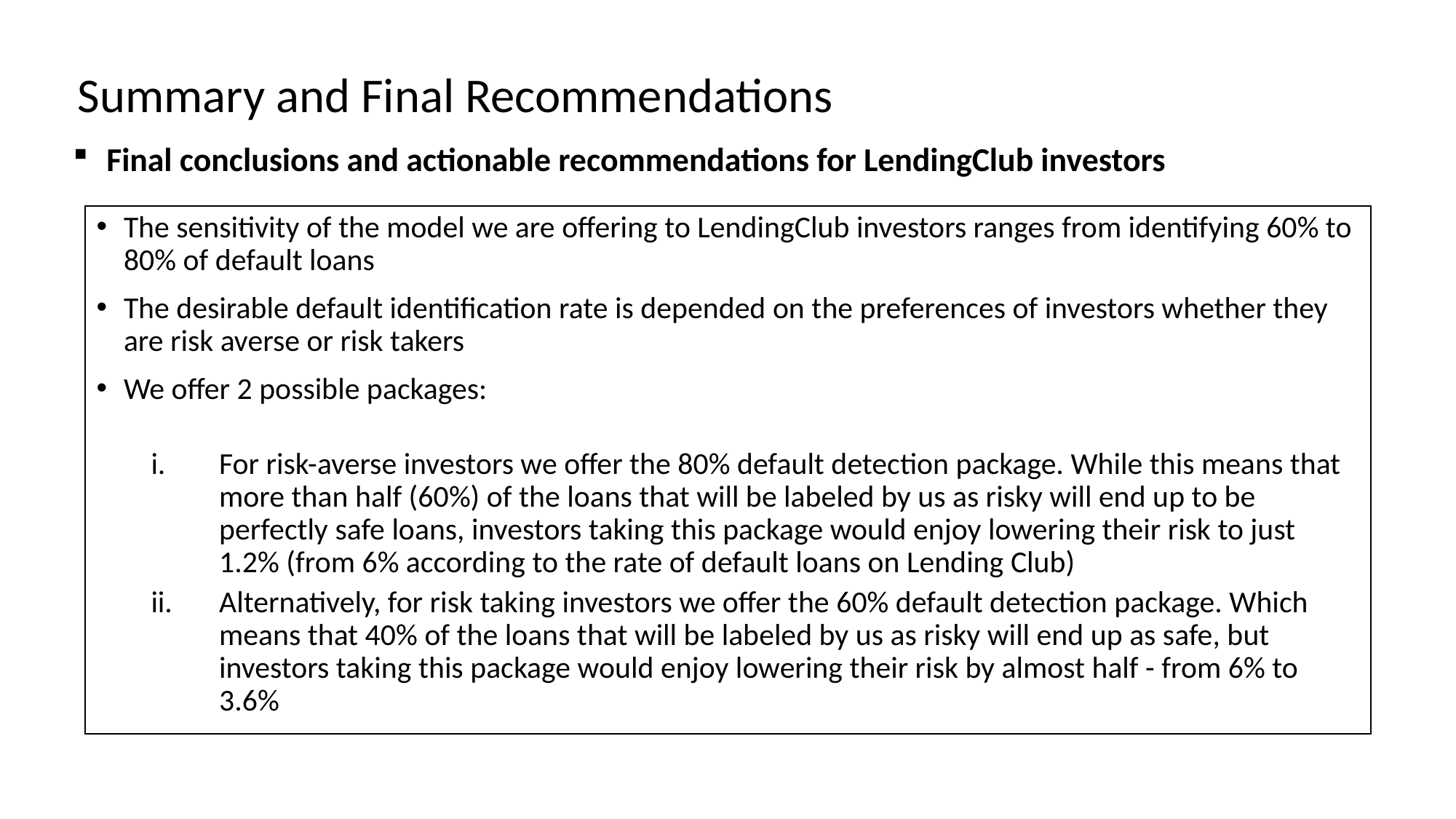

Summary and Final Recommendations
 Final conclusions and actionable recommendations for LendingClub investors

The sensitivity of the model we are offering to LendingClub investors ranges from identifying 60% to 80% of default loans
The desirable default identification rate is depended on the preferences of investors whether they are risk averse or risk takers
We offer 2 possible packages:

For risk-averse investors we offer the 80% default detection package. While this means that more than half (60%) of the loans that will be labeled by us as risky will end up to be perfectly safe loans, investors taking this package would enjoy lowering their risk to just 1.2% (from 6% according to the rate of default loans on Lending Club)
Alternatively, for risk taking investors we offer the 60% default detection package. Which means that 40% of the loans that will be labeled by us as risky will end up as safe, but investors taking this package would enjoy lowering their risk by almost half - from 6% to 3.6%